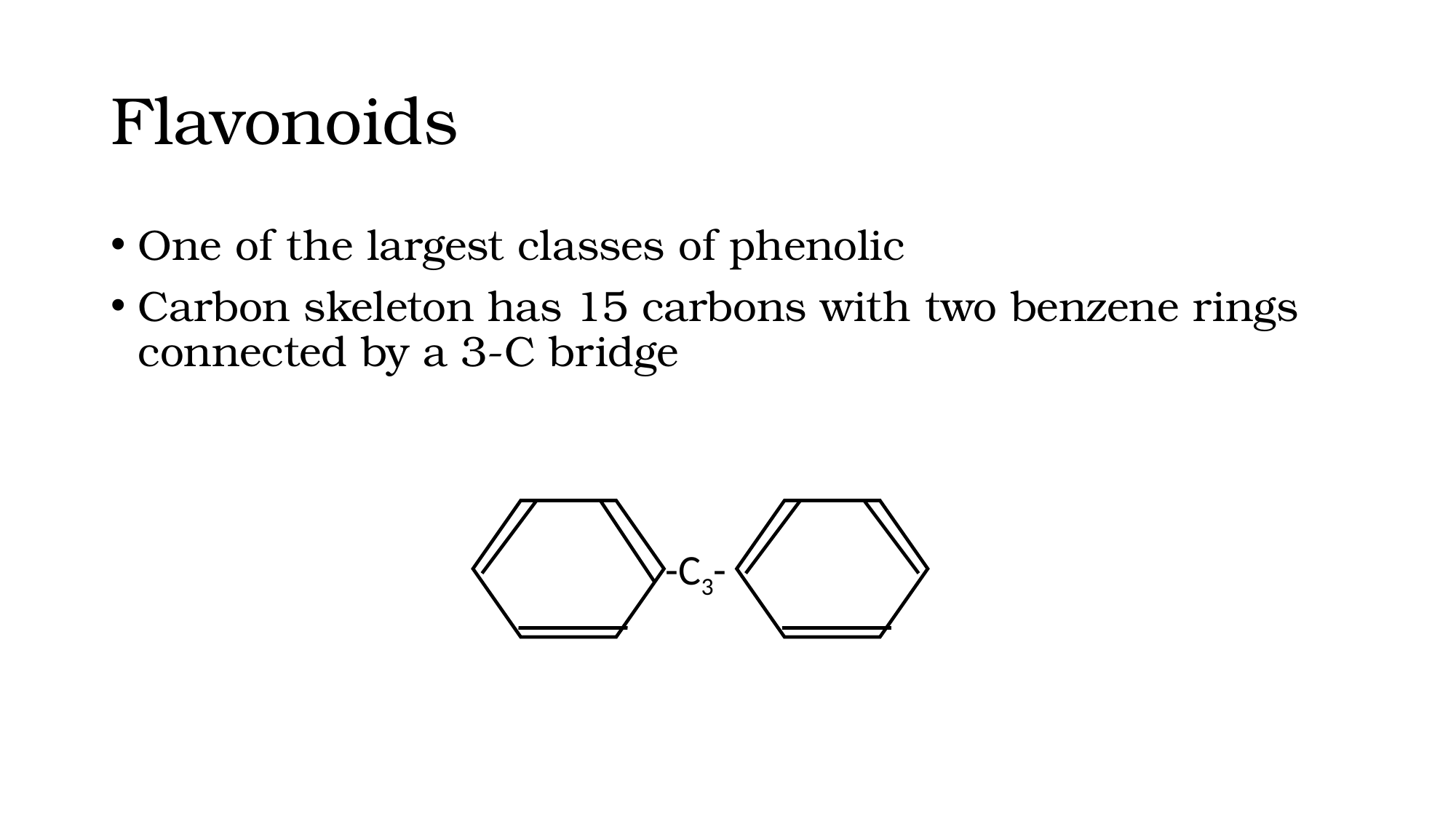

# Flavonoids
One of the largest classes of phenolic
Carbon skeleton has 15 carbons with two benzene rings connected by a 3-C bridge

-C3-